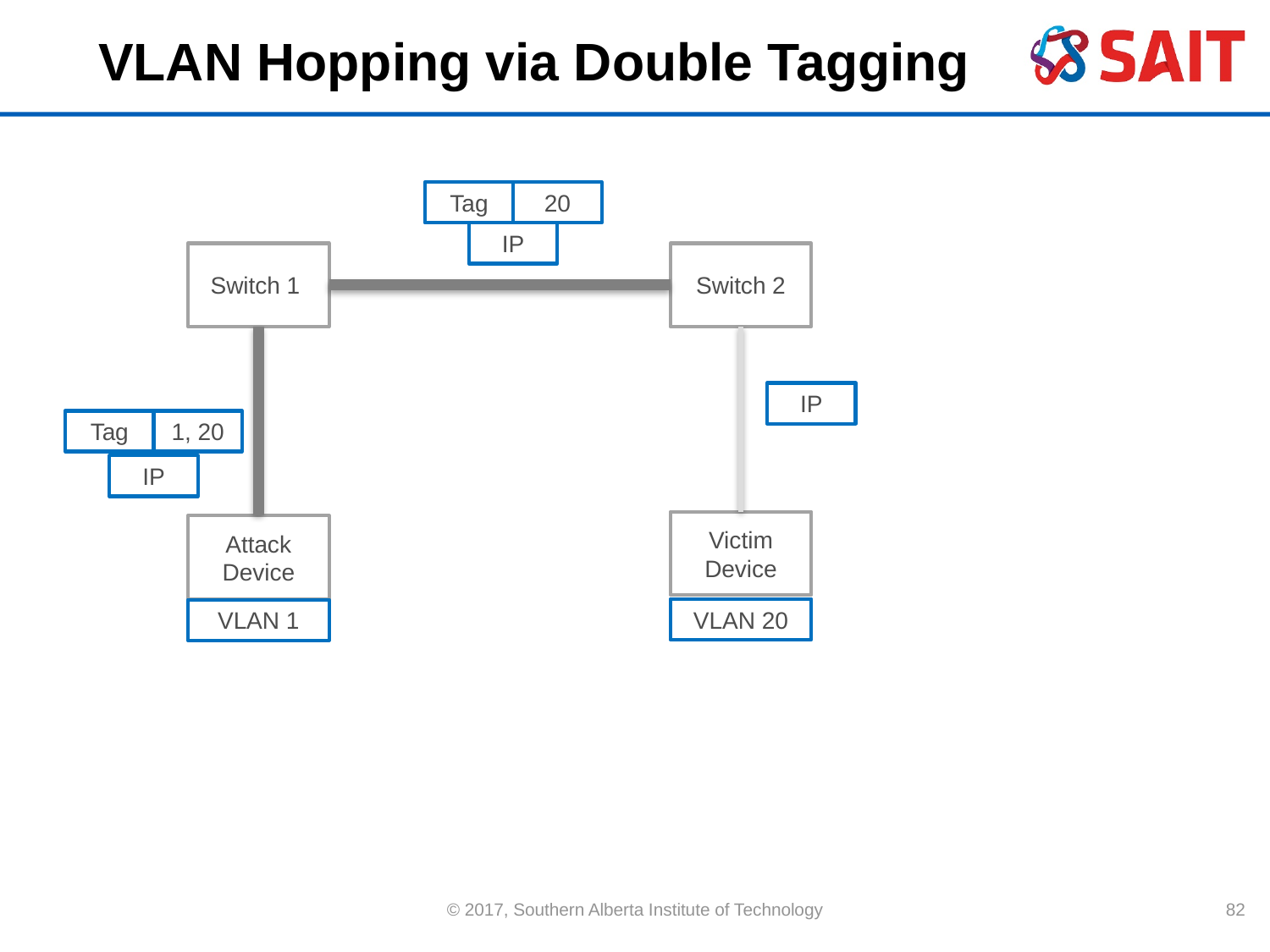

# VLAN Hopping via Double Tagging
Tag
20
IP
Switch 2
Switch 1
IP
Tag
1, 20
IP
Victim
Device
Attack Device
VLAN 20
VLAN 1